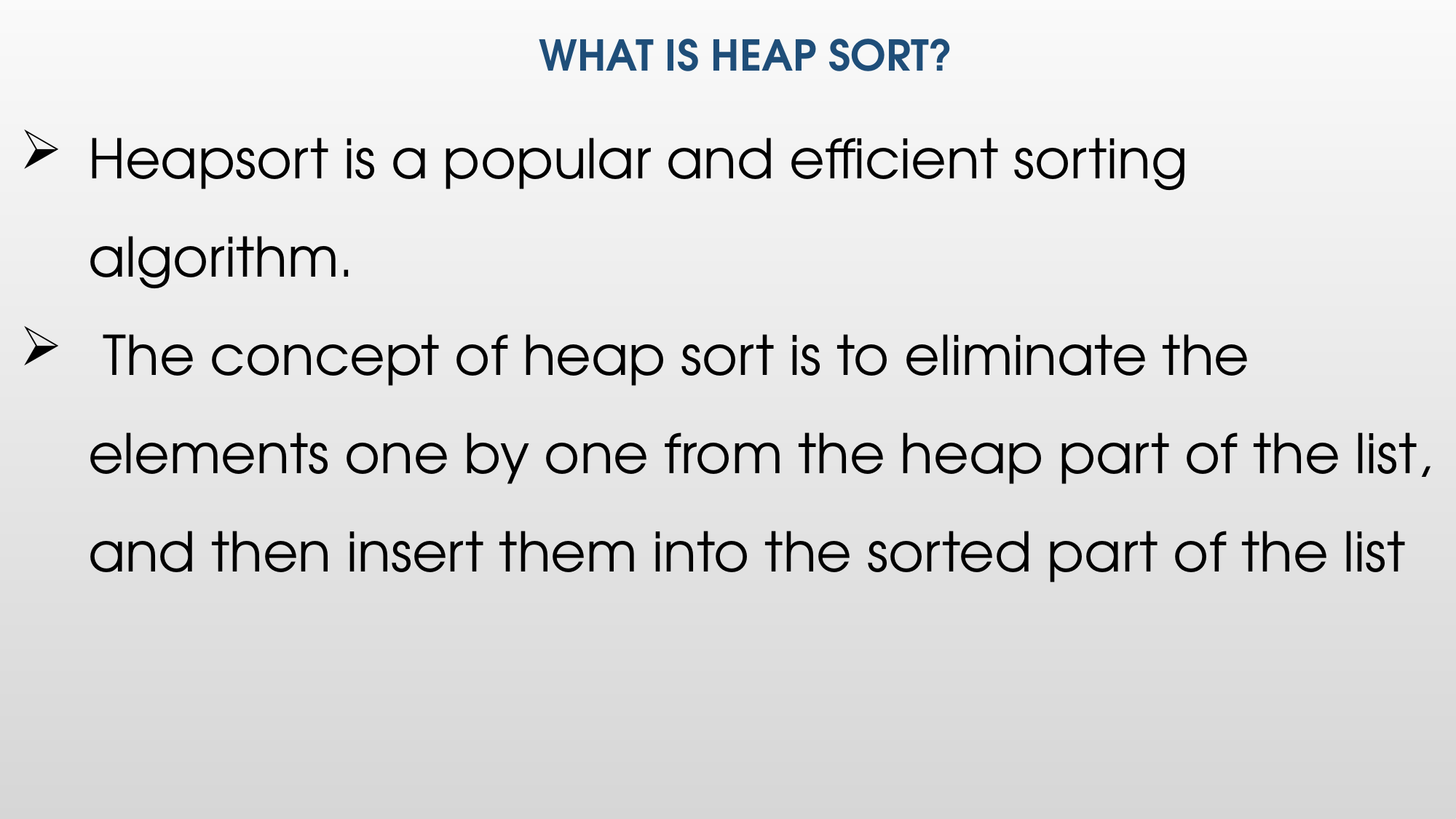

# What is heap sort?
Heapsort is a popular and efficient sorting algorithm.
 The concept of heap sort is to eliminate the elements one by one from the heap part of the list, and then insert them into the sorted part of the list